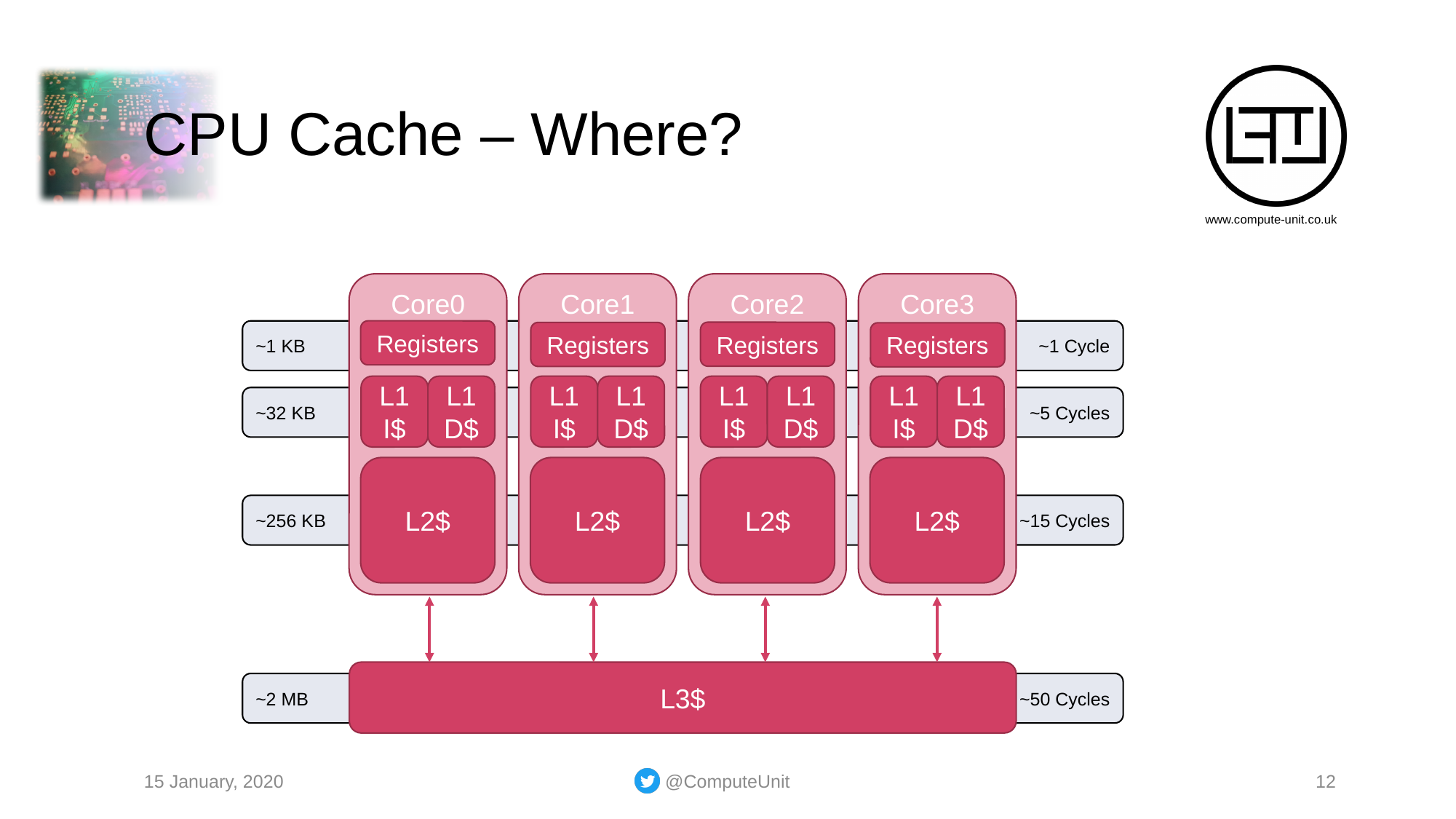

# CPU Cache – Where?

Core0
Core1
Core2
Core3
~1 KB
~1 Cycle
Registers
Registers
Registers
Registers
L1 I$
L1 D$
L1 I$
L1 D$
L1 I$
L1 D$
L1 I$
L1 D$
~32 KB
~5 Cycles
L2$
L2$
L2$
L2$
~256 KB
~15 Cycles
L3$
~2 MB
~50 Cycles
15 January, 2020
@ComputeUnit
12